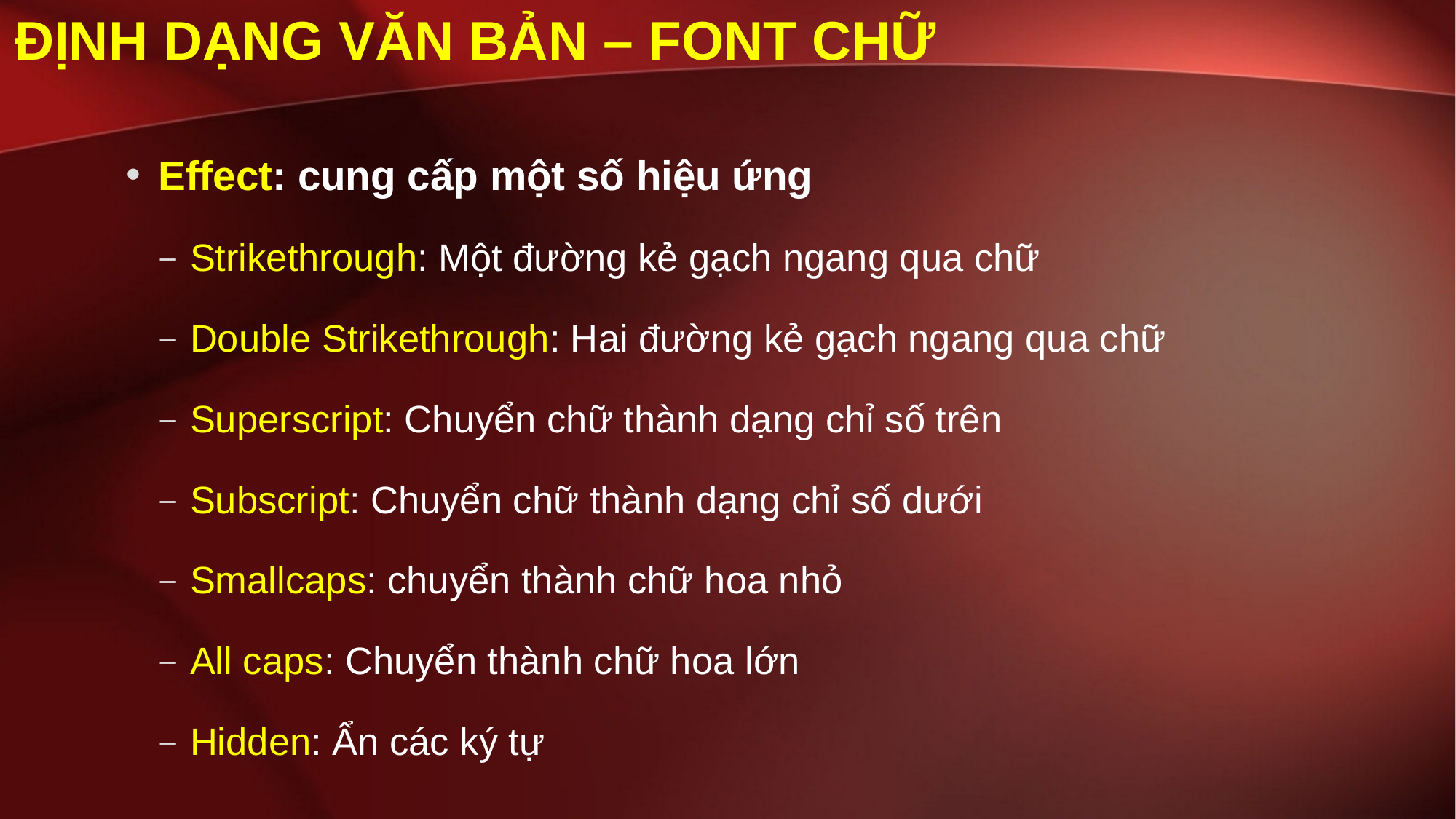

# Định dạng văn bản – Font chữ
Effect: cung cấp một số hiệu ứng
Strikethrough: Một đường kẻ gạch ngang qua chữ
Double Strikethrough: Hai đường kẻ gạch ngang qua chữ
Superscript: Chuyển chữ thành dạng chỉ số trên
Subscript: Chuyển chữ thành dạng chỉ số dưới
Smallcaps: chuyển thành chữ hoa nhỏ
All caps: Chuyển thành chữ hoa lớn
Hidden: Ẩn các ký tự